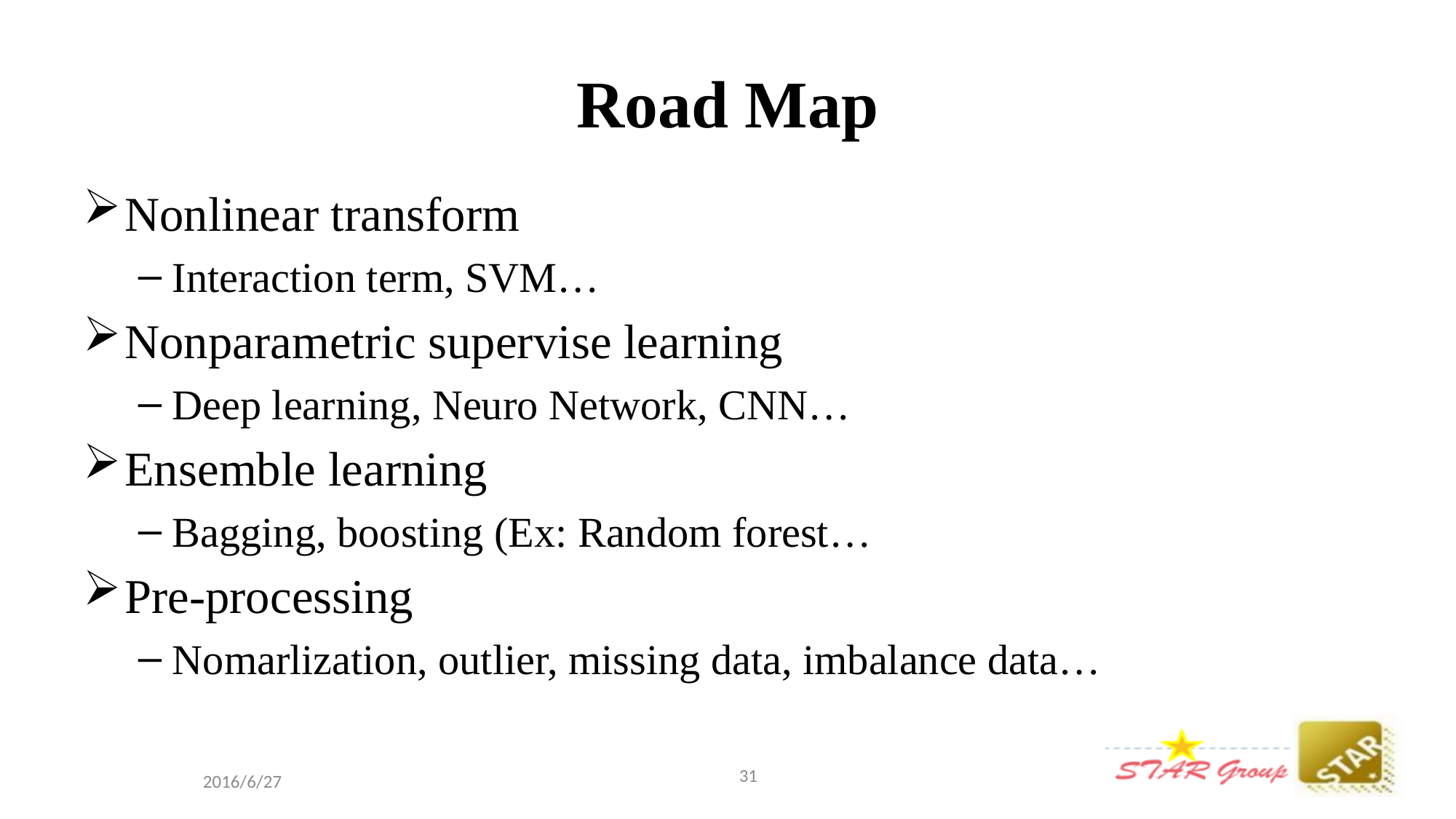

# Road Map
Nonlinear transform
Interaction term, SVM…
Nonparametric supervise learning
Deep learning, Neuro Network, CNN…
Ensemble learning
Bagging, boosting (Ex: Random forest…
Pre-processing
Nomarlization, outlier, missing data, imbalance data…

31
2016/6/27